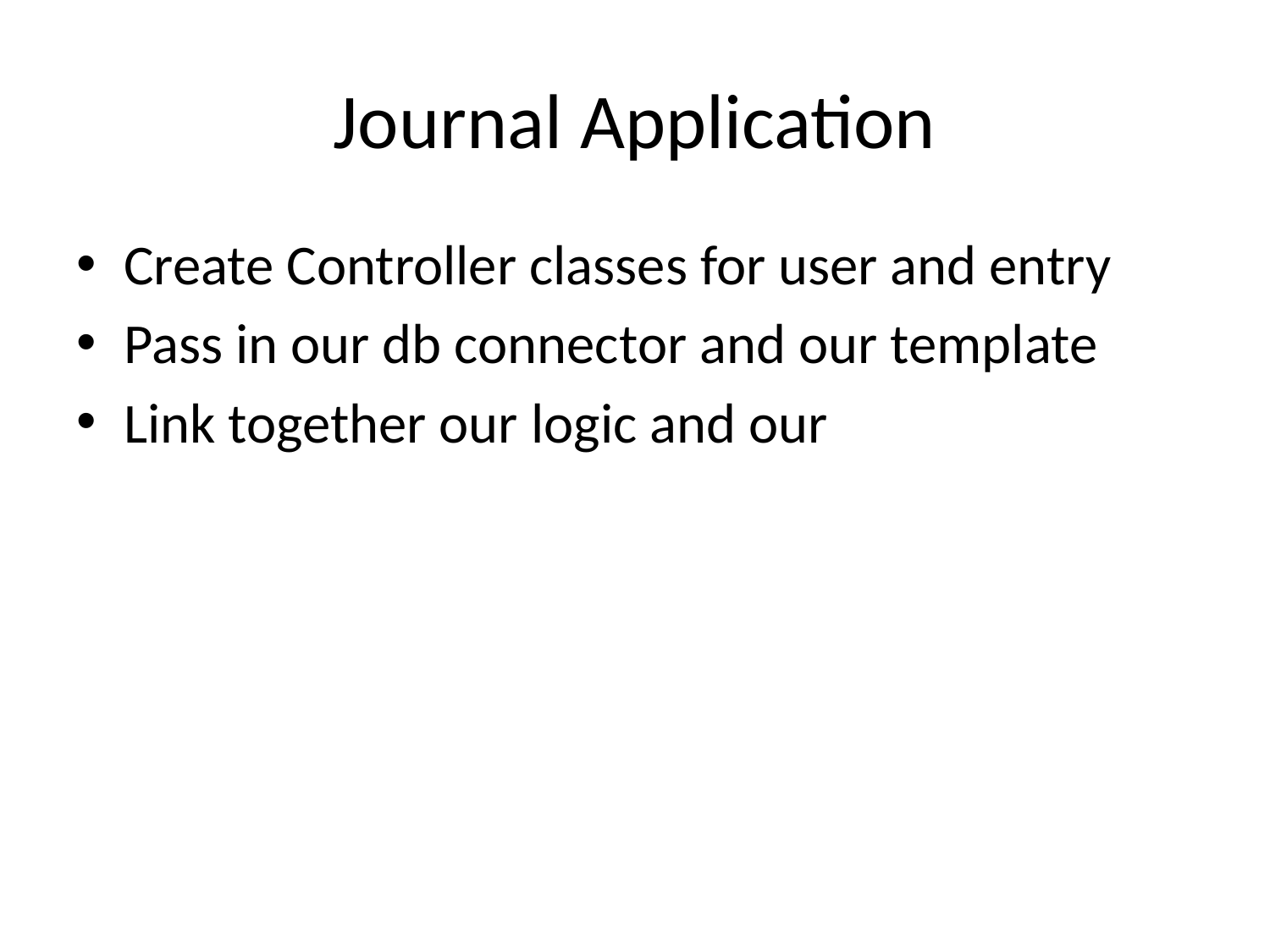

# Journal Application
Create Controller classes for user and entry
Pass in our db connector and our template
Link together our logic and our